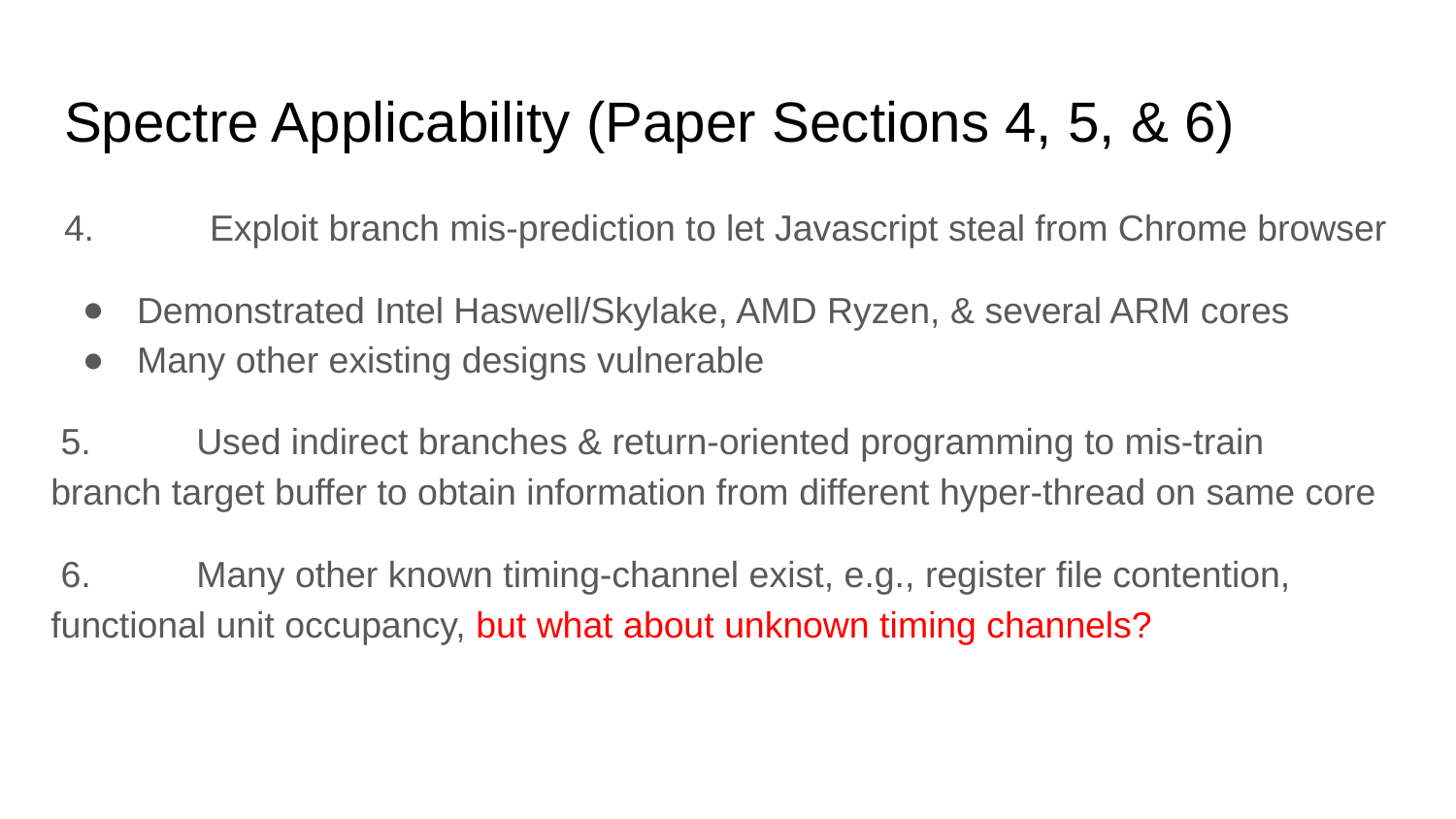

# Spectre Applicability (Paper Sections 4, 5, & 6)
4.	Exploit branch mis-prediction to let Javascript steal from Chrome browser
Demonstrated Intel Haswell/Skylake, AMD Ryzen, & several ARM cores
Many other existing designs vulnerable
 5. 	Used indirect branches & return-oriented programming to mis-train branch target buffer to obtain information from different hyper-thread on same core
 6. 	Many other known timing-channel exist, e.g., register file contention, functional unit occupancy, but what about unknown timing channels?